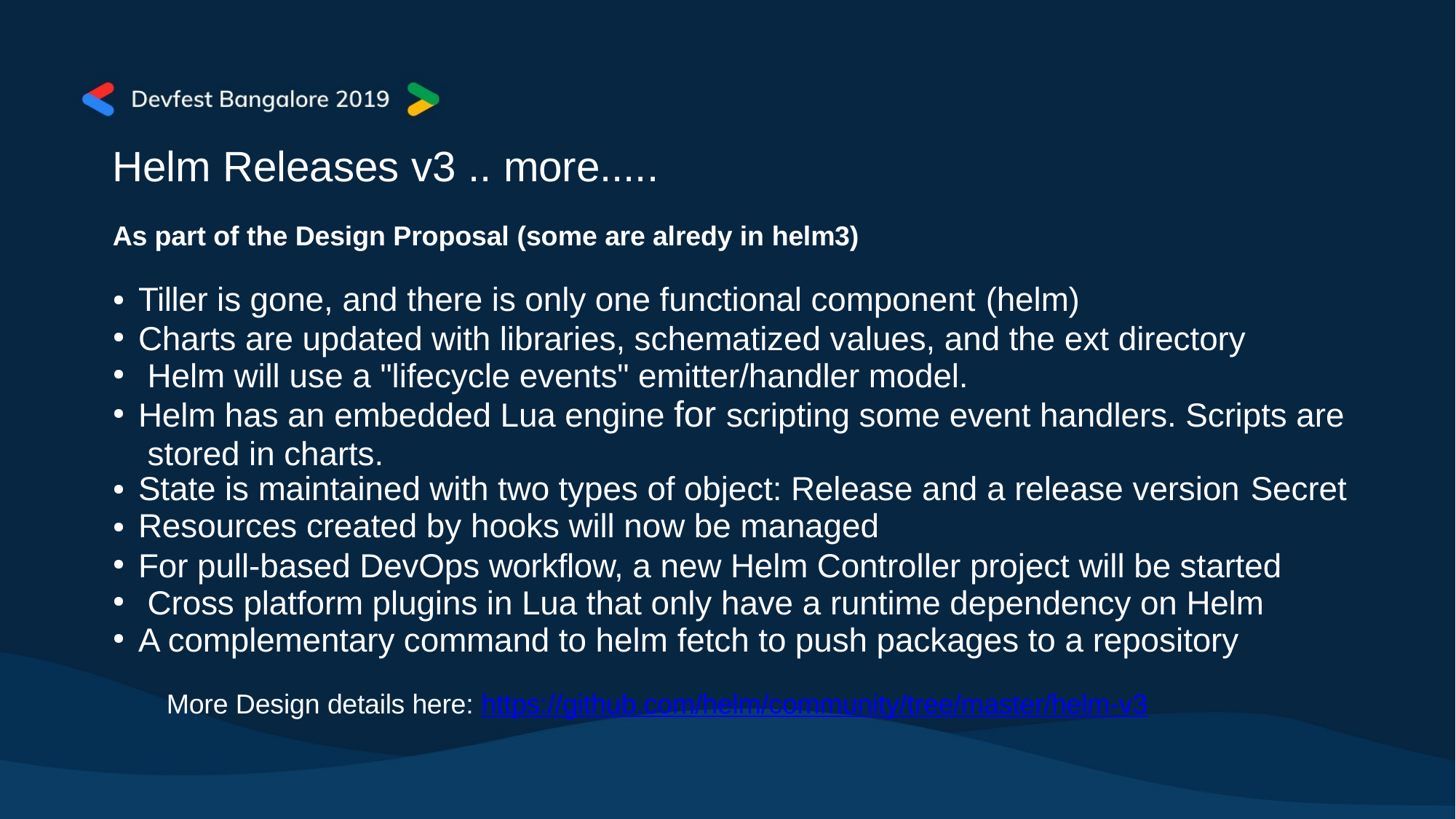

# Helm Releases v3 .. more.....
As part of the Design Proposal (some are alredy in helm3)
Tiller is gone, and there is only one functional component (helm)
Charts are updated with libraries, schematized values, and the ext directory  Helm will use a "lifecycle events" emitter/handler model.
Helm has an embedded Lua engine for scripting some event handlers. Scripts are  stored in charts.
State is maintained with two types of object: Release and a release version Secret
Resources created by hooks will now be managed
For pull-based DevOps workflow, a new Helm Controller project will be started  Cross platform plugins in Lua that only have a runtime dependency on Helm  A complementary command to helm fetch to push packages to a repository
More Design details here: https://github.com/helm/community/tree/master/helm-v3
●
●
●
●
●
●
●
●
●